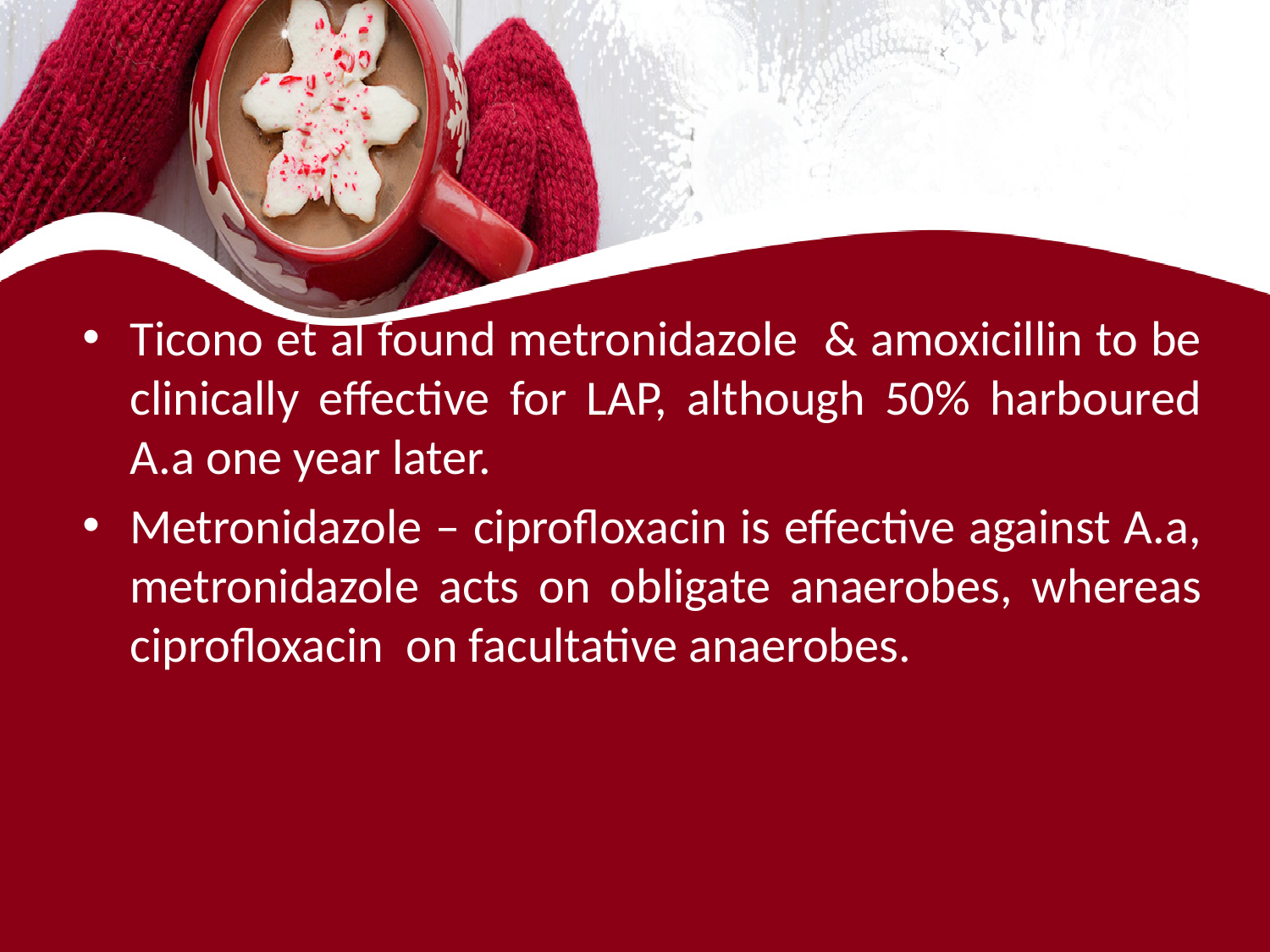

#
Ticono et al found metronidazole  & amoxicillin to be clinically effective for LAP, although 50% harboured A.a one year later.
Metronidazole – ciprofloxacin is effective against A.a, metronidazole acts on obligate anaerobes, whereas ciprofloxacin  on facultative anaerobes.